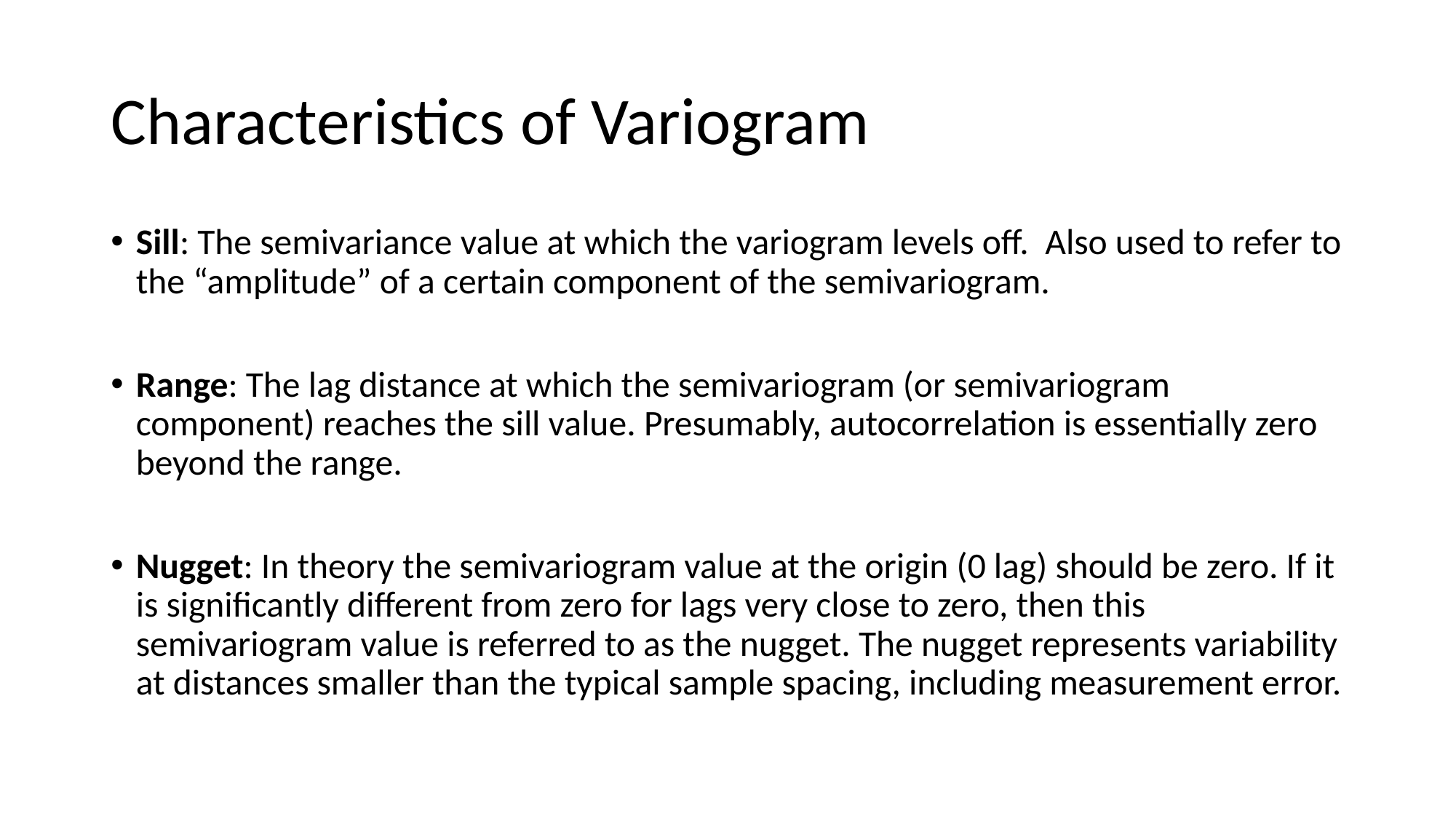

# Characteristics of Variogram
Sill: The semivariance value at which the variogram levels off.  Also used to refer to the “amplitude” of a certain component of the semivariogram.

Range: The lag distance at which the semivariogram (or semivariogram component) reaches the sill value. Presumably, autocorrelation is essentially zero beyond the range.

Nugget: In theory the semivariogram value at the origin (0 lag) should be zero. If it is significantly different from zero for lags very close to zero, then this semivariogram value is referred to as the nugget. The nugget represents variability at distances smaller than the typical sample spacing, including measurement error.